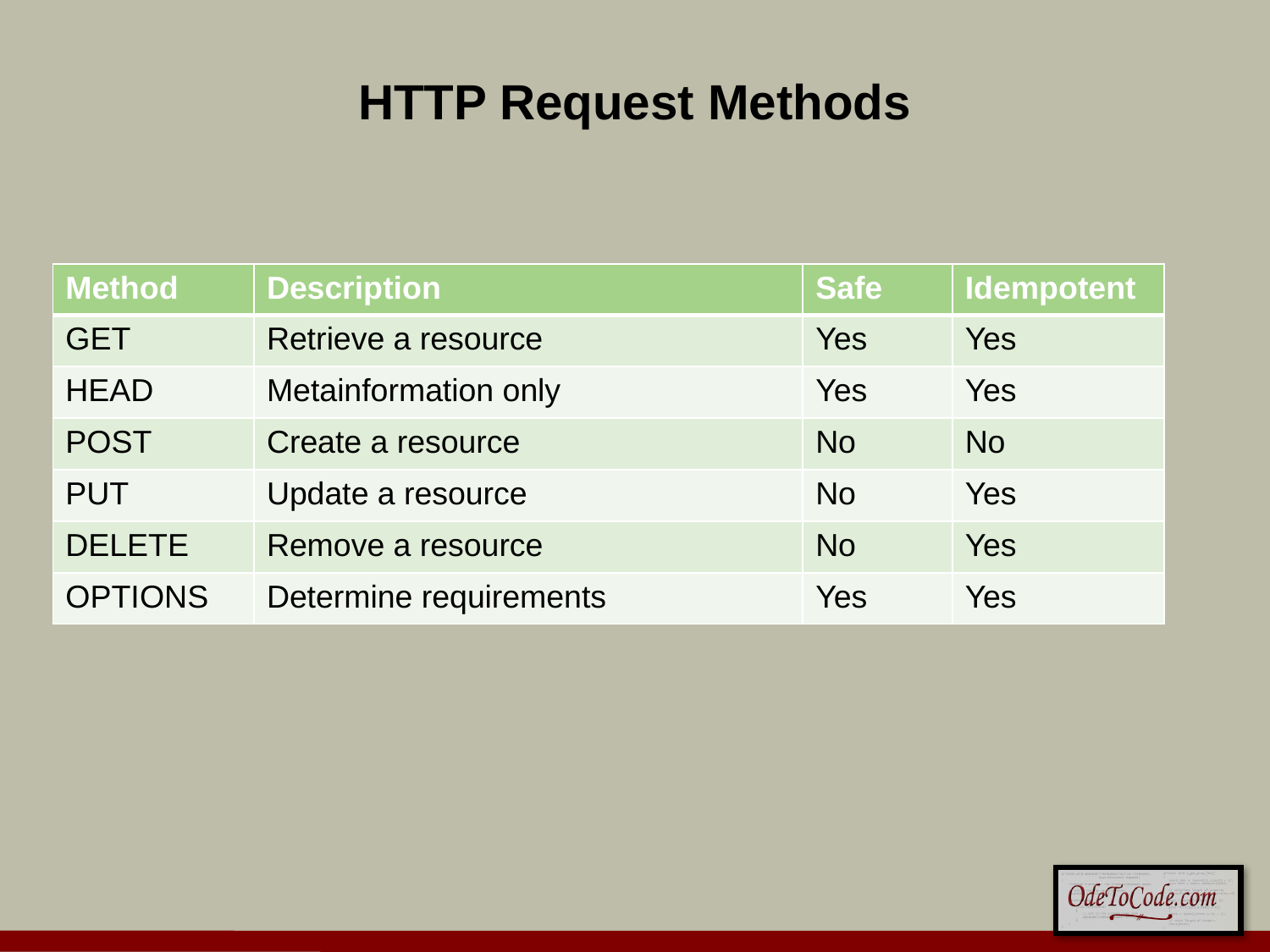

# HTTP Request Methods
| Method | Description | Safe | Idempotent |
| --- | --- | --- | --- |
| GET | Retrieve a resource | Yes | Yes |
| HEAD | Metainformation only | Yes | Yes |
| POST | Create a resource | No | No |
| PUT | Update a resource | No | Yes |
| DELETE | Remove a resource | No | Yes |
| OPTIONS | Determine requirements | Yes | Yes |